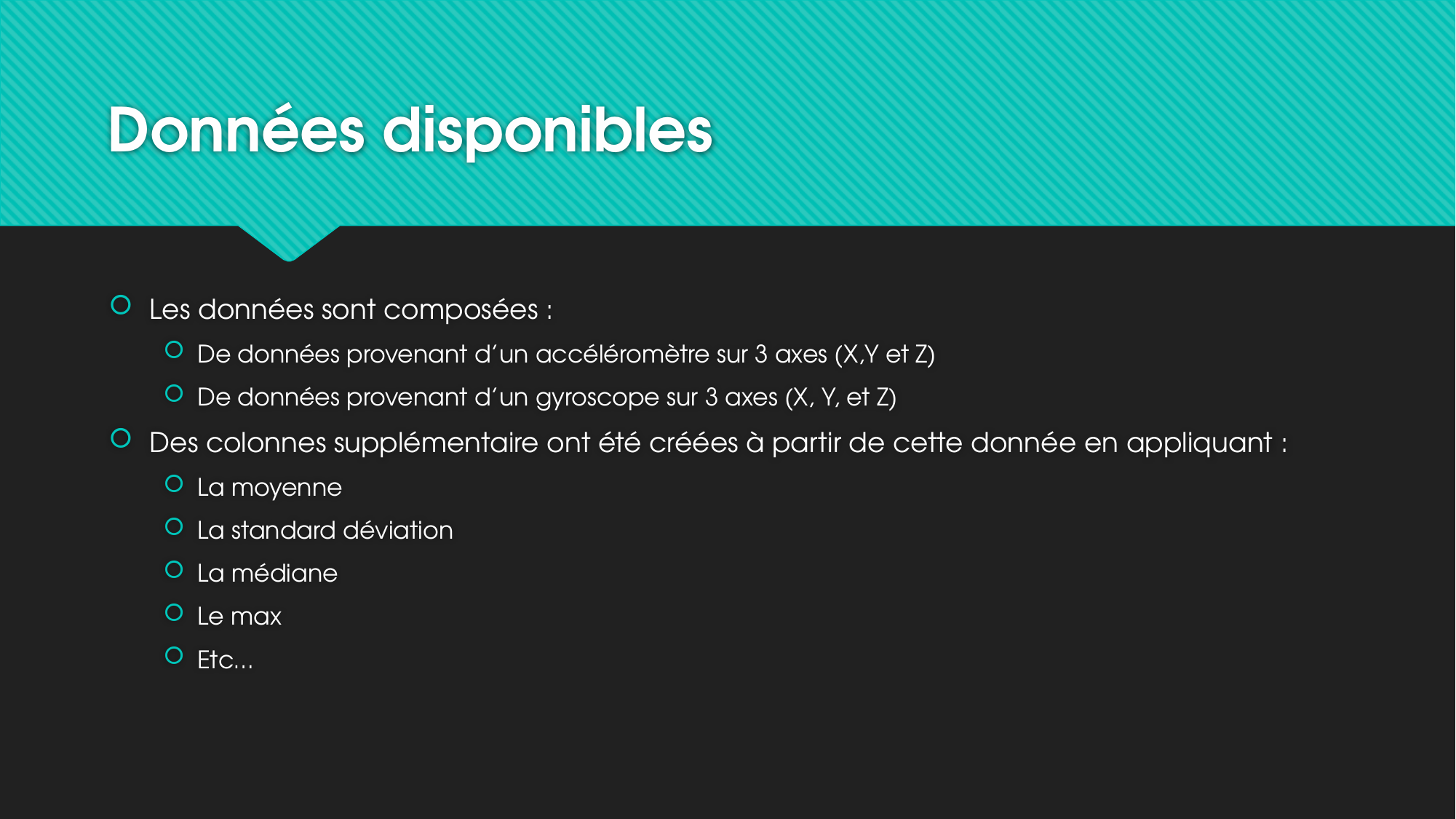

# Données disponibles
Les données sont composées :
De données provenant d’un accéléromètre sur 3 axes (X,Y et Z)
De données provenant d’un gyroscope sur 3 axes (X, Y, et Z)
Des colonnes supplémentaire ont été créées à partir de cette donnée en appliquant :
La moyenne
La standard déviation
La médiane
Le max
Etc…